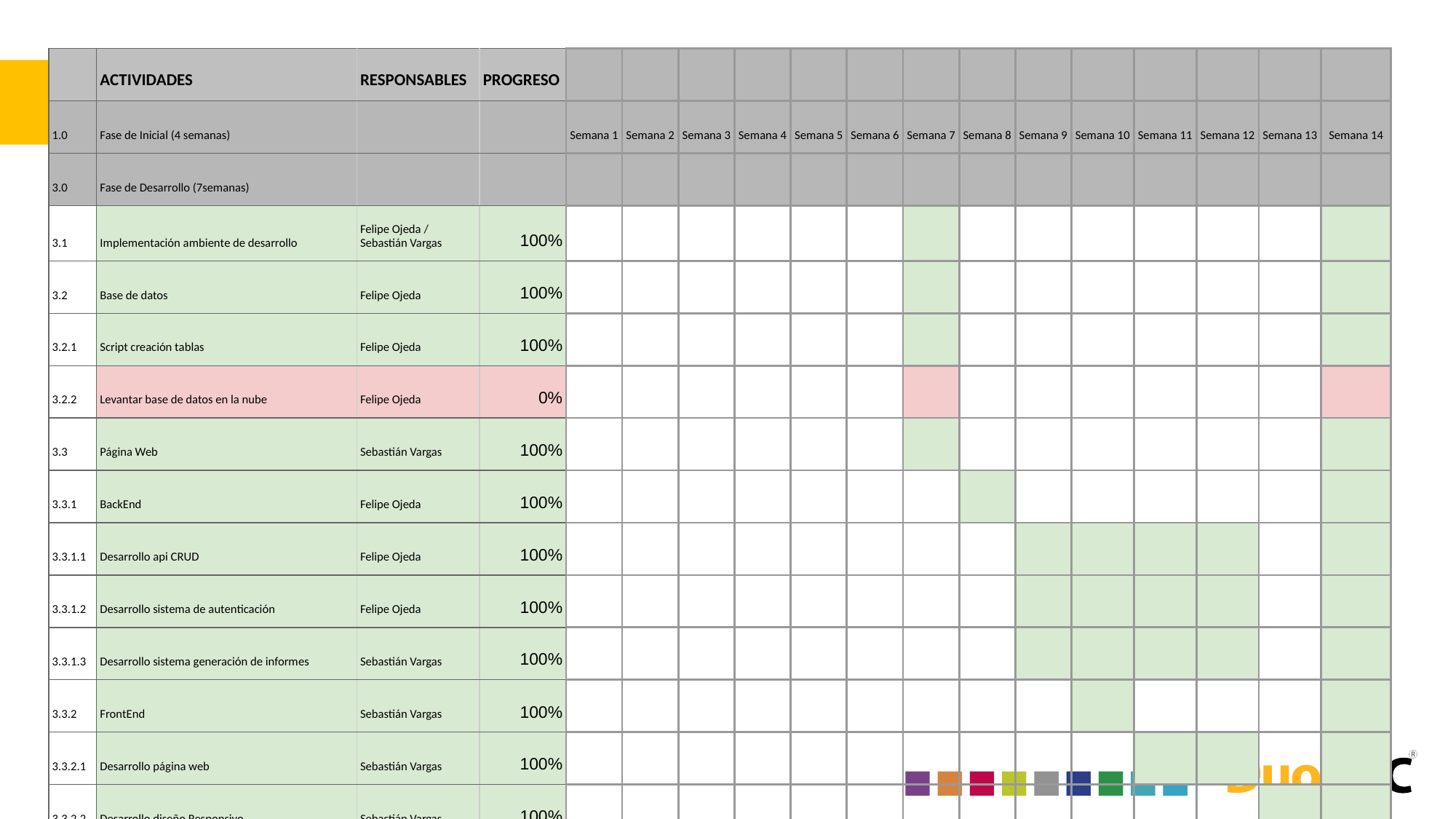

|  | ACTIVIDADES | RESPONSABLES | PROGRESO |  |  |  |  |  |  |  |  |  |  |  |  |  |  |
| --- | --- | --- | --- | --- | --- | --- | --- | --- | --- | --- | --- | --- | --- | --- | --- | --- | --- |
| 1.0 | Fase de Inicial (4 semanas) |  |  | Semana 1 | Semana 2 | Semana 3 | Semana 4 | Semana 5 | Semana 6 | Semana 7 | Semana 8 | Semana 9 | Semana 10 | Semana 11 | Semana 12 | Semana 13 | Semana 14 |
| 3.0 | Fase de Desarrollo (7semanas) |  |  |  |  |  |  |  |  |  |  |  |  |  |  |  |  |
| 3.1 | Implementación ambiente de desarrollo | Felipe Ojeda / Sebastián Vargas | 100% |  |  |  |  |  |  |  |  |  |  |  |  |  |  |
| 3.2 | Base de datos | Felipe Ojeda | 100% |  |  |  |  |  |  |  |  |  |  |  |  |  |  |
| 3.2.1 | Script creación tablas | Felipe Ojeda | 100% |  |  |  |  |  |  |  |  |  |  |  |  |  |  |
| 3.2.2 | Levantar base de datos en la nube | Felipe Ojeda | 0% |  |  |  |  |  |  |  |  |  |  |  |  |  |  |
| 3.3 | Página Web | Sebastián Vargas | 100% |  |  |  |  |  |  |  |  |  |  |  |  |  |  |
| 3.3.1 | BackEnd | Felipe Ojeda | 100% |  |  |  |  |  |  |  |  |  |  |  |  |  |  |
| 3.3.1.1 | Desarrollo api CRUD | Felipe Ojeda | 100% |  |  |  |  |  |  |  |  |  |  |  |  |  |  |
| 3.3.1.2 | Desarrollo sistema de autenticación | Felipe Ojeda | 100% |  |  |  |  |  |  |  |  |  |  |  |  |  |  |
| 3.3.1.3 | Desarrollo sistema generación de informes | Sebastián Vargas | 100% |  |  |  |  |  |  |  |  |  |  |  |  |  |  |
| 3.3.2 | FrontEnd | Sebastián Vargas | 100% |  |  |  |  |  |  |  |  |  |  |  |  |  |  |
| 3.3.2.1 | Desarrollo página web | Sebastián Vargas | 100% |  |  |  |  |  |  |  |  |  |  |  |  |  |  |
| 3.3.2.2 | Desarrollo diseño Responsivo | Sebastián Vargas | 100% |  |  |  |  |  |  |  |  |  |  |  |  |  |  |
| 3.3.2.3 | Integración con backend | Sebastián Vargas | 100% |  |  |  |  |  |  |  |  |  |  |  |  |  |  |